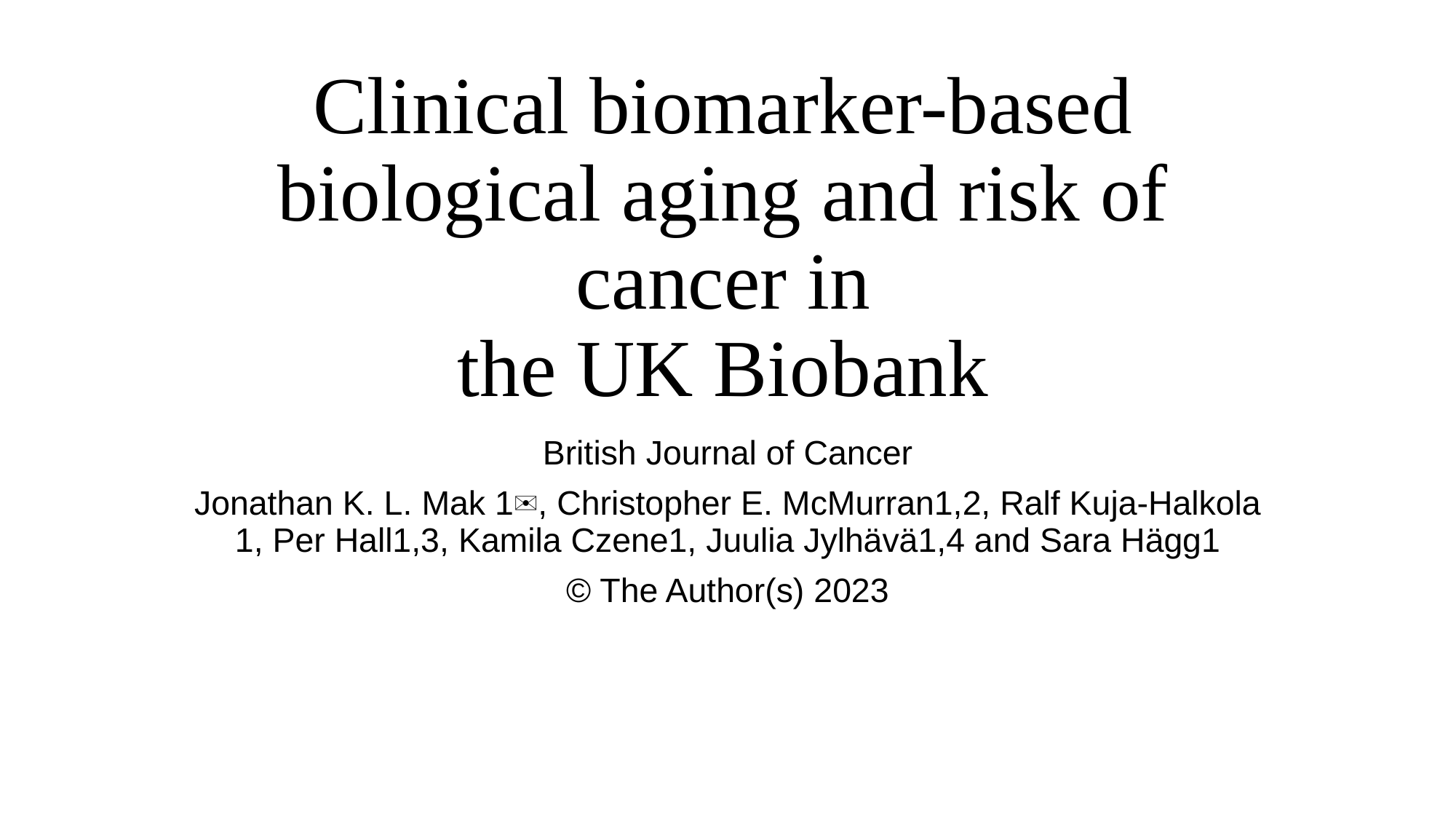

# Clinical biomarker-based biological aging and risk of cancer in the UK Biobank
British Journal of Cancer
Jonathan K. L. Mak 1✉, Christopher E. McMurran1,2, Ralf Kuja-Halkola 1, Per Hall1,3, Kamila Czene1, Juulia Jylhävä1,4 and Sara Hägg1
© The Author(s) 2023